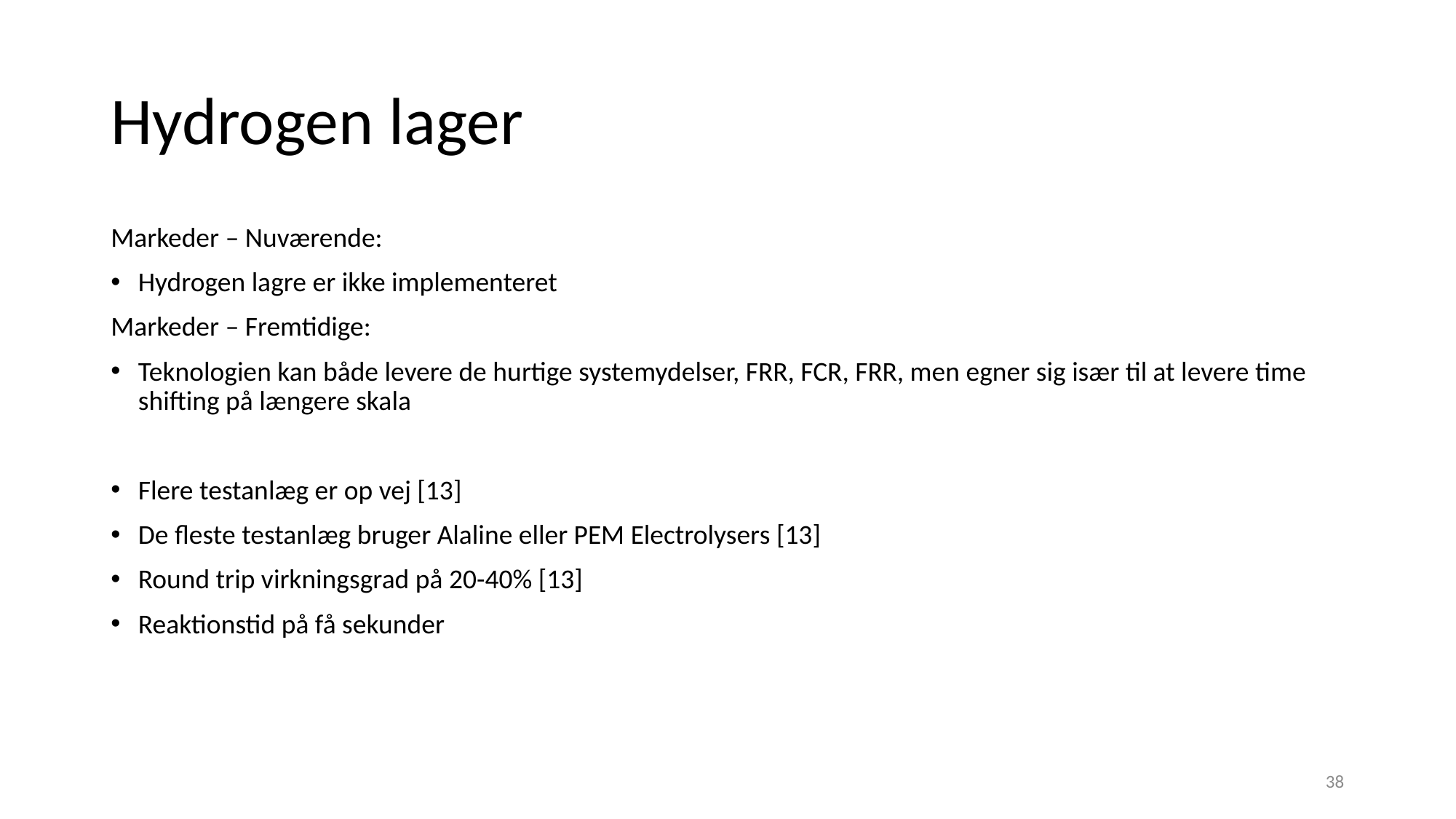

# Hydrogen lager
Markeder – Nuværende:
Hydrogen lagre er ikke implementeret
Markeder – Fremtidige:
Teknologien kan både levere de hurtige systemydelser, FRR, FCR, FRR, men egner sig især til at levere time shifting på længere skala

Flere testanlæg er op vej [13]
De fleste testanlæg bruger Alaline eller PEM Electrolysers [13]
Round trip virkningsgrad på 20-40% [13]
Reaktionstid på få sekunder

38